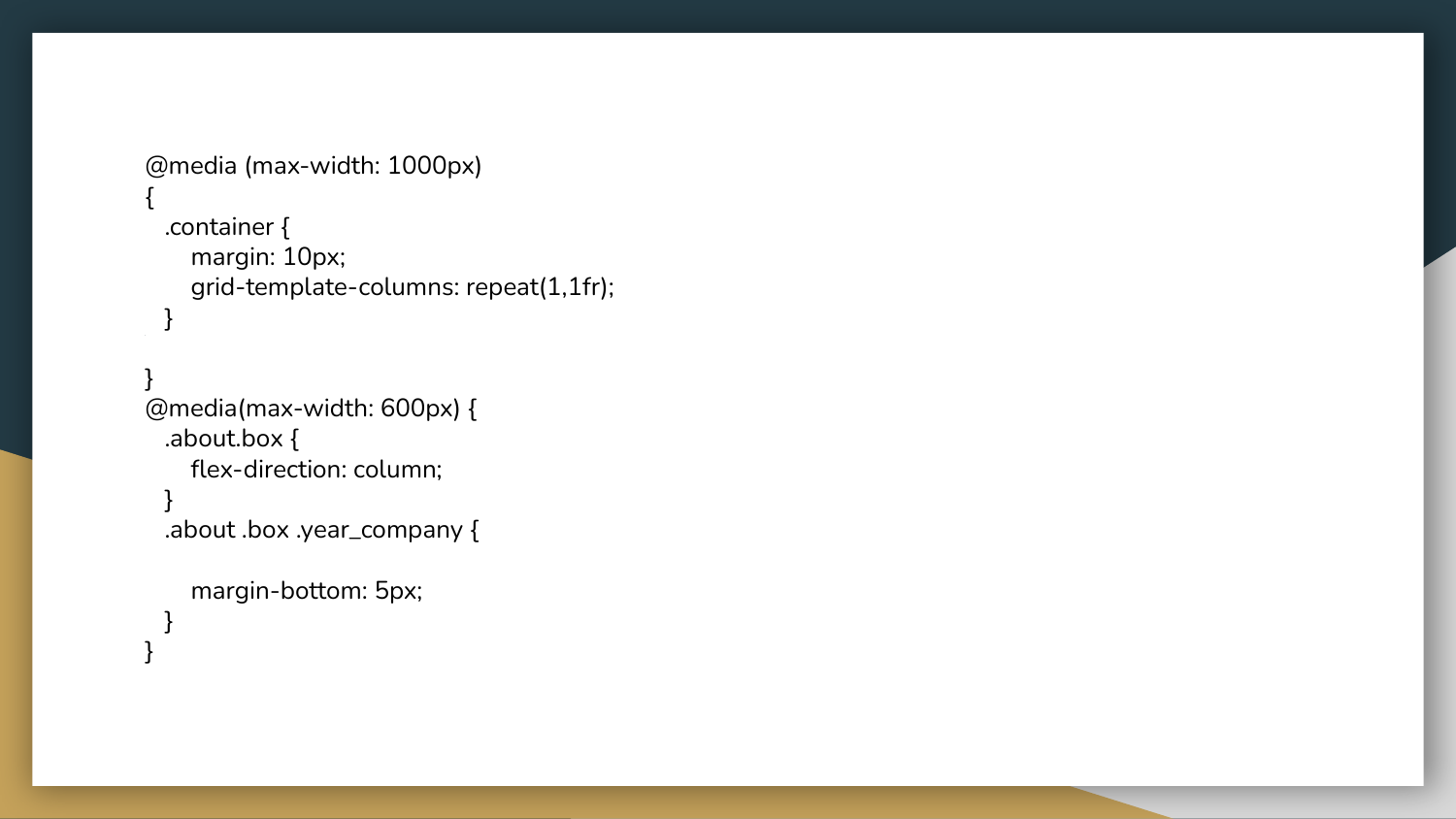

# @media (max-width: 1000px)
{
   .container {
       margin: 10px;
       grid-template-columns: repeat(1,1fr);
   }

}
@media(max-width: 600px) {
   .about.box {
       flex-direction: column;
   }
   .about .box .year_company {

       margin-bottom: 5px;
   }
}

.